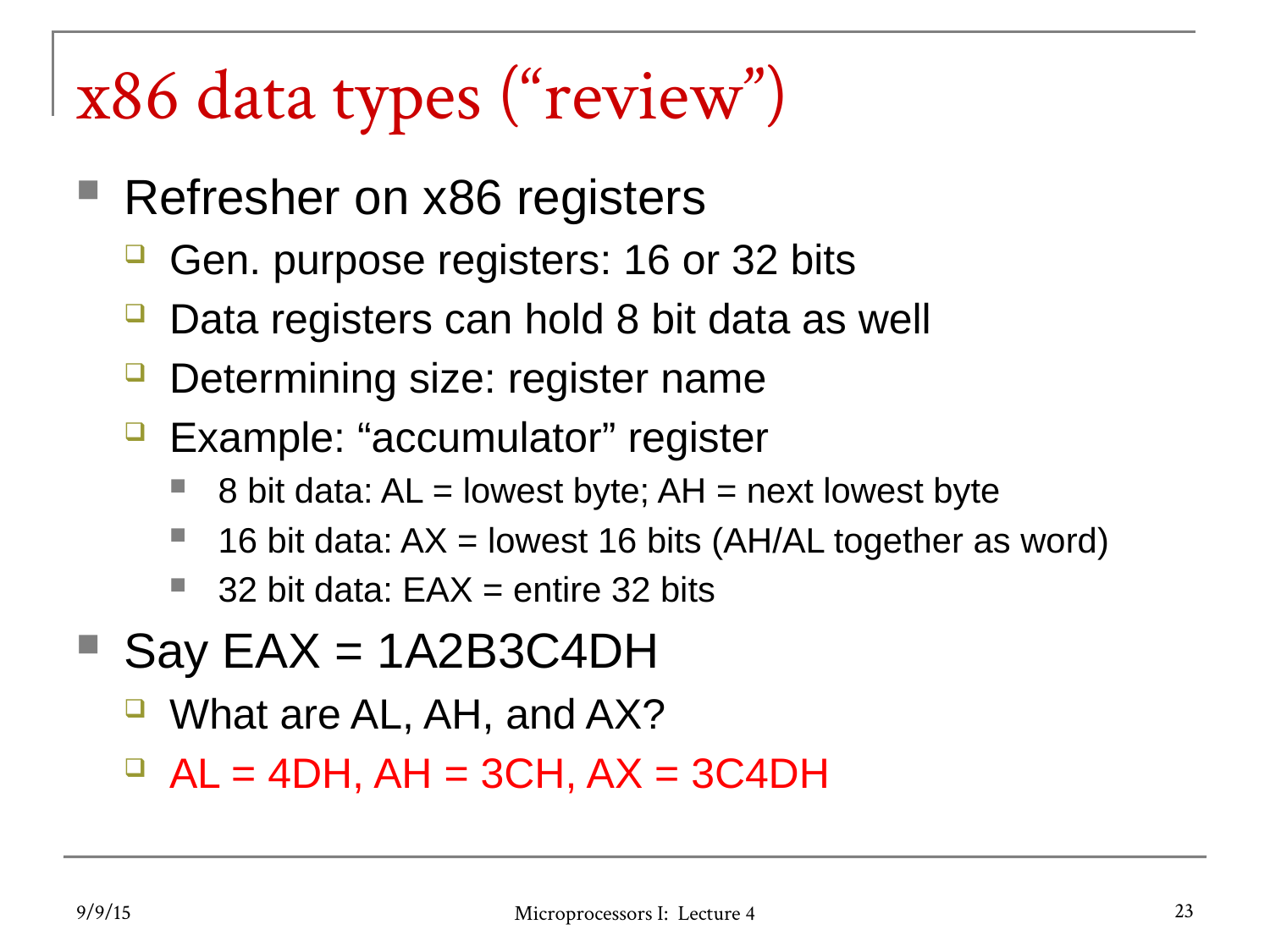

# x86 data types (“review”)
Refresher on x86 registers
Gen. purpose registers: 16 or 32 bits
Data registers can hold 8 bit data as well
Determining size: register name
Example: “accumulator” register
8 bit data: AL = lowest byte; AH = next lowest byte
16 bit data: AX = lowest 16 bits (AH/AL together as word)
32 bit data: EAX = entire 32 bits
Say EAX = 1A2B3C4DH
What are AL, AH, and AX?
AL = 4DH, AH = 3CH, AX = 3C4DH
9/9/15
23
Microprocessors I:  Lecture 4